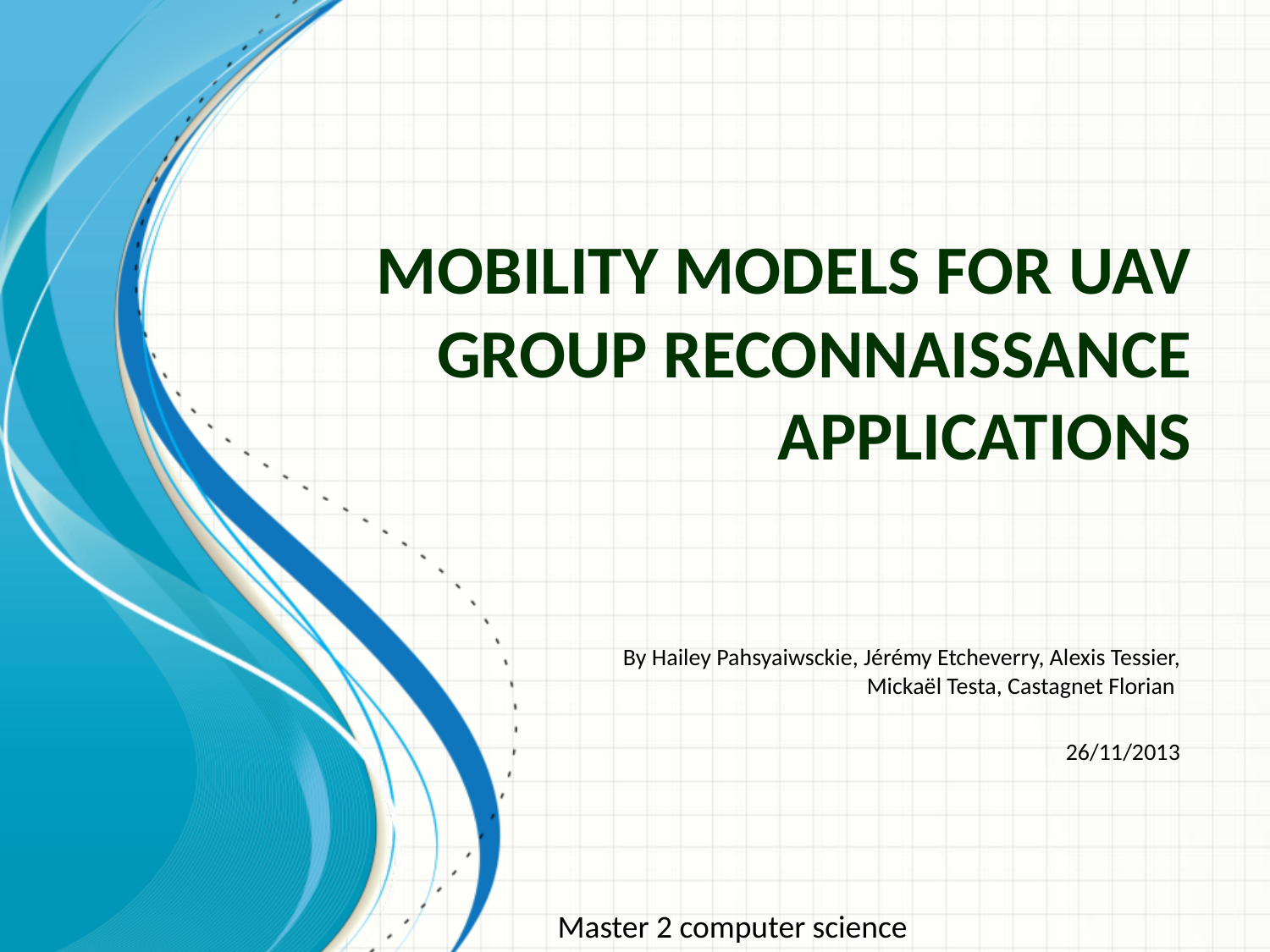

# Mobility Models for UAV Group Reconnaissance Applications
By Hailey Pahsyaiwsckie, Jérémy Etcheverry, Alexis Tessier, Mickaël Testa, Castagnet Florian

26/11/2013
Master 2 computer science